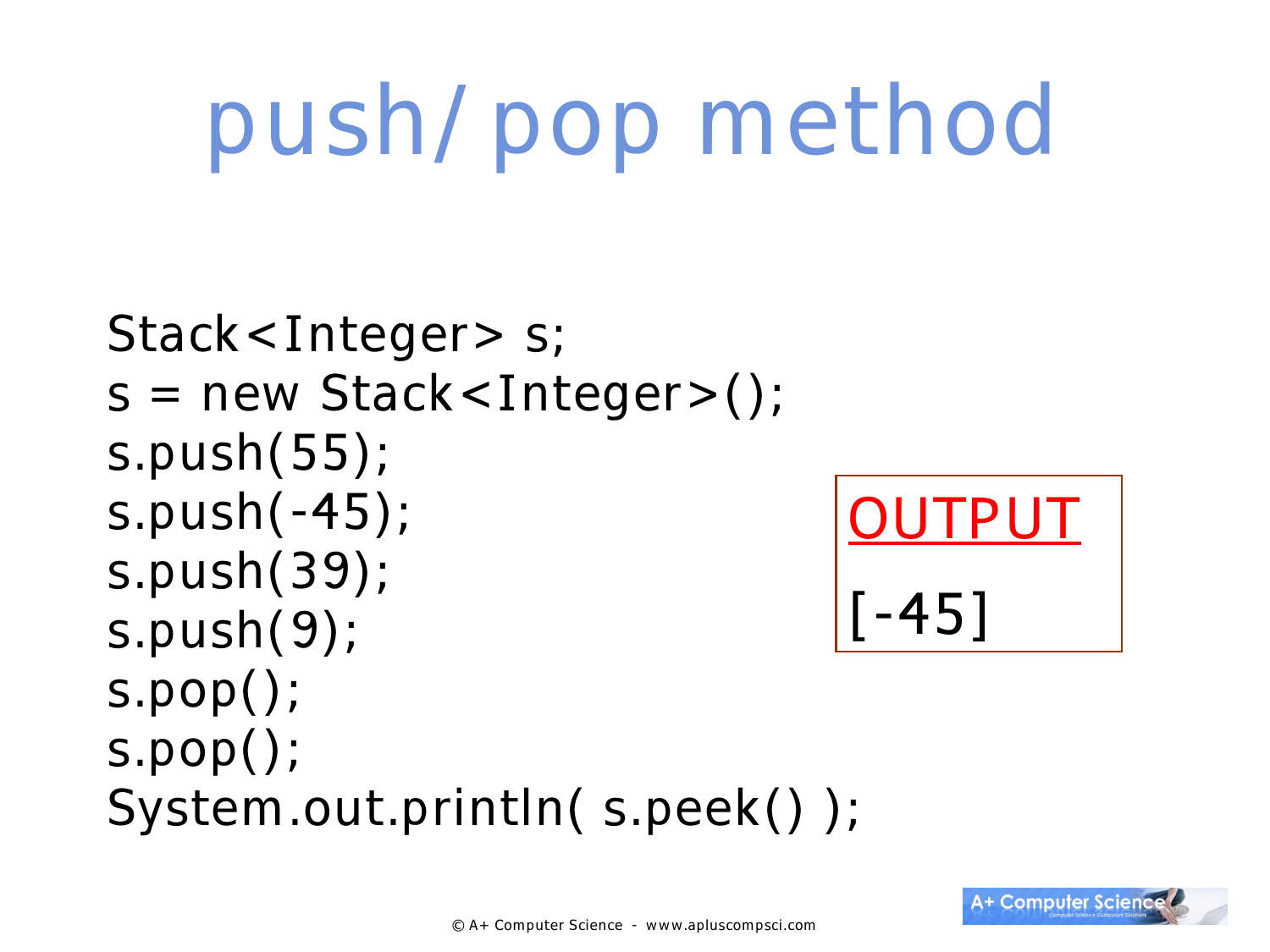

push/pop method
Stack<Integer> s;
s = new Stack<Integer>();
s.push(55);
s.push(-45);
s.push(39);
s.push(9);
s.pop();
s.pop();
System.out.println( s.peek() );
OUTPUT
[-45]

© A+ Computer Science  -  www.apluscompsci.com